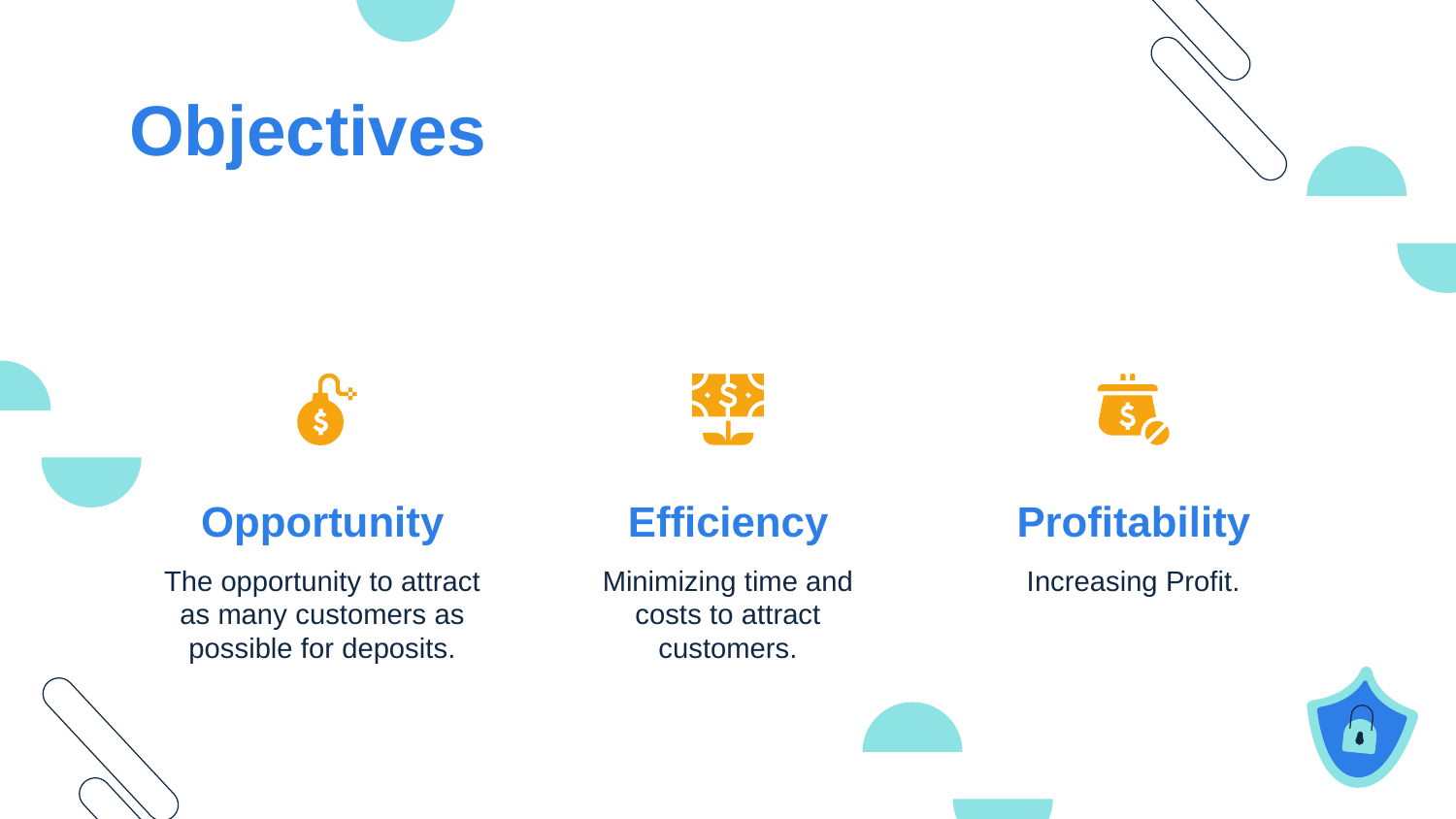

# Objectives

Opportunity
Efficiency
Profitability
The opportunity to attract as many customers as possible for deposits.
Minimizing time and costs to attract customers.
Increasing Profit.